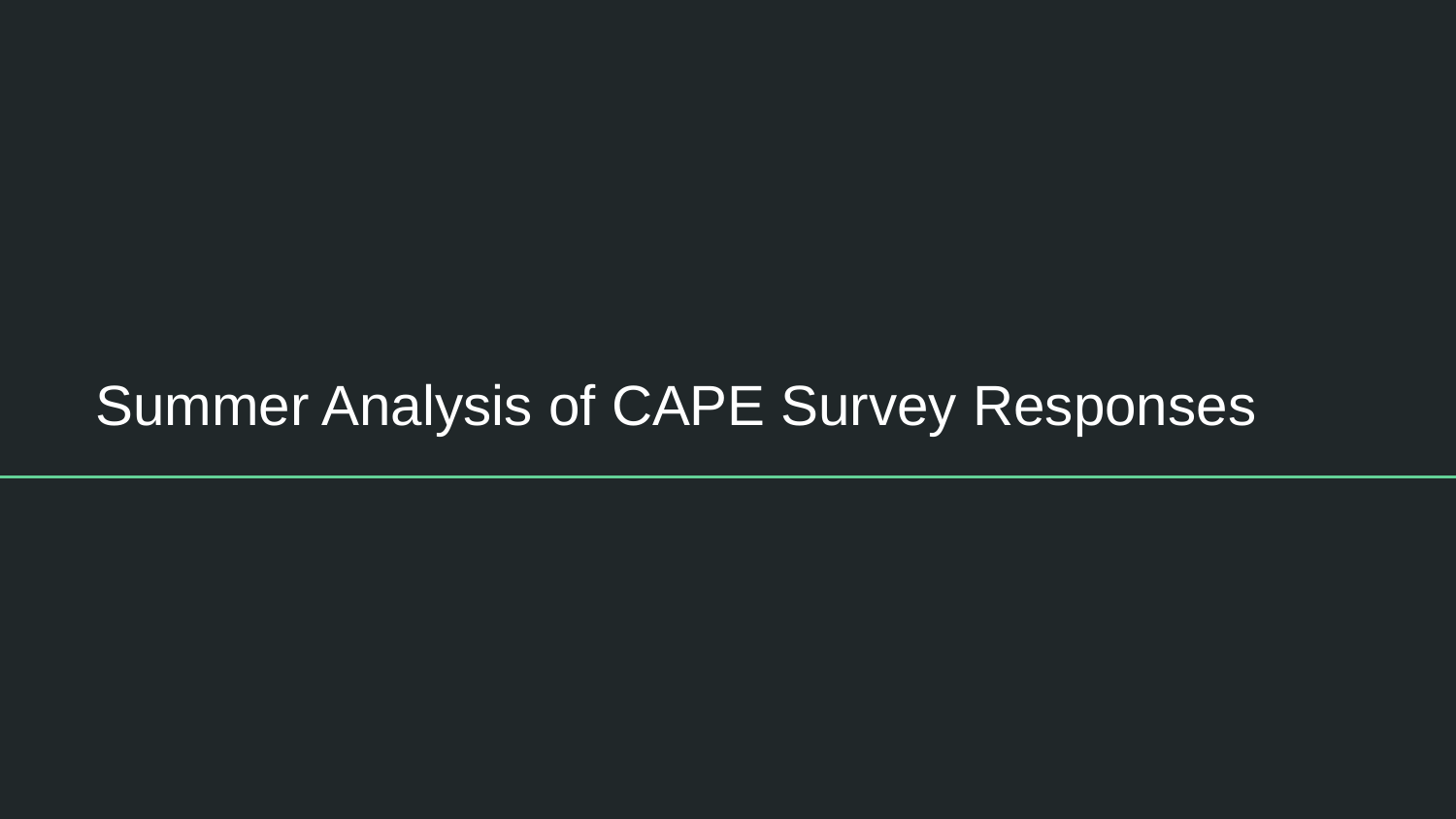

# Summer Analysis of CAPE Survey Responses